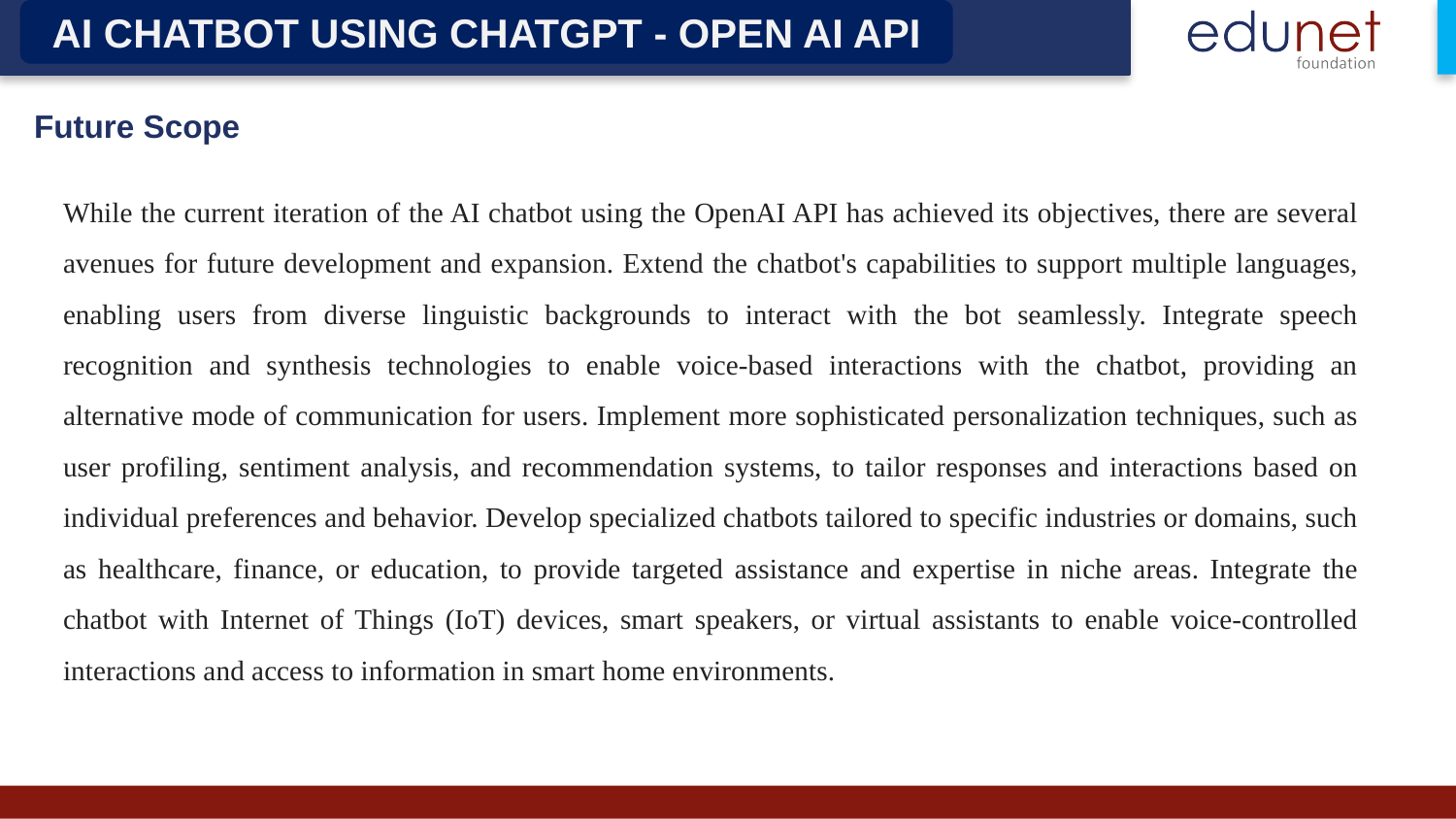

AI CHATBOT USING CHATGPT - OPEN AI API
Future Scope
While the current iteration of the AI chatbot using the OpenAI API has achieved its objectives, there are several avenues for future development and expansion. Extend the chatbot's capabilities to support multiple languages, enabling users from diverse linguistic backgrounds to interact with the bot seamlessly. Integrate speech recognition and synthesis technologies to enable voice-based interactions with the chatbot, providing an alternative mode of communication for users. Implement more sophisticated personalization techniques, such as user profiling, sentiment analysis, and recommendation systems, to tailor responses and interactions based on individual preferences and behavior. Develop specialized chatbots tailored to specific industries or domains, such as healthcare, finance, or education, to provide targeted assistance and expertise in niche areas. Integrate the chatbot with Internet of Things (IoT) devices, smart speakers, or virtual assistants to enable voice-controlled interactions and access to information in smart home environments.